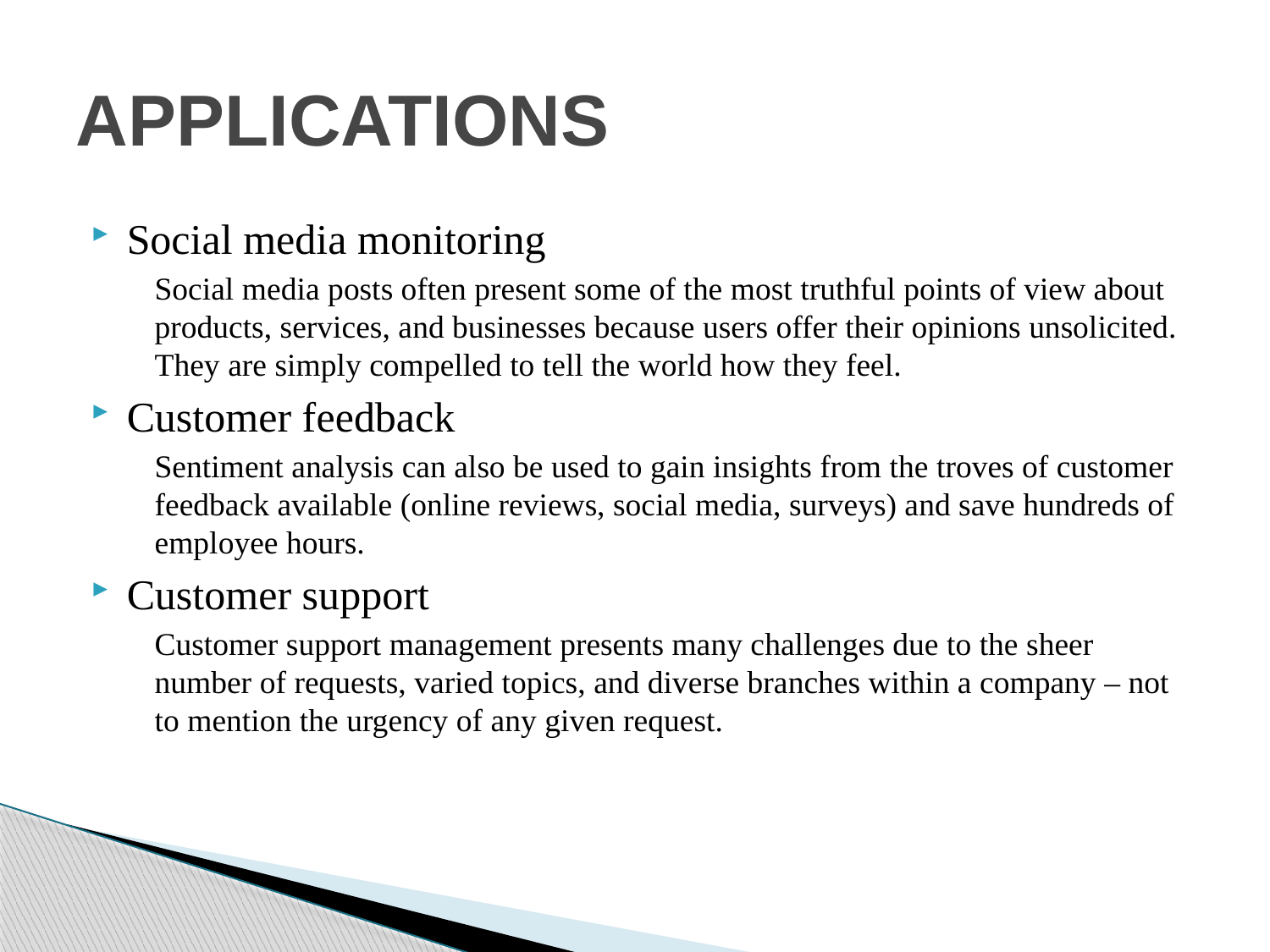

# APPLICATIONS
Social media monitoring
Social media posts often present some of the most truthful points of view about products, services, and businesses because users offer their opinions unsolicited. They are simply compelled to tell the world how they feel.
Customer feedback
Sentiment analysis can also be used to gain insights from the troves of customer feedback available (online reviews, social media, surveys) and save hundreds of employee hours.
Customer support
Customer support management presents many challenges due to the sheer number of requests, varied topics, and diverse branches within a company – not to mention the urgency of any given request.

18